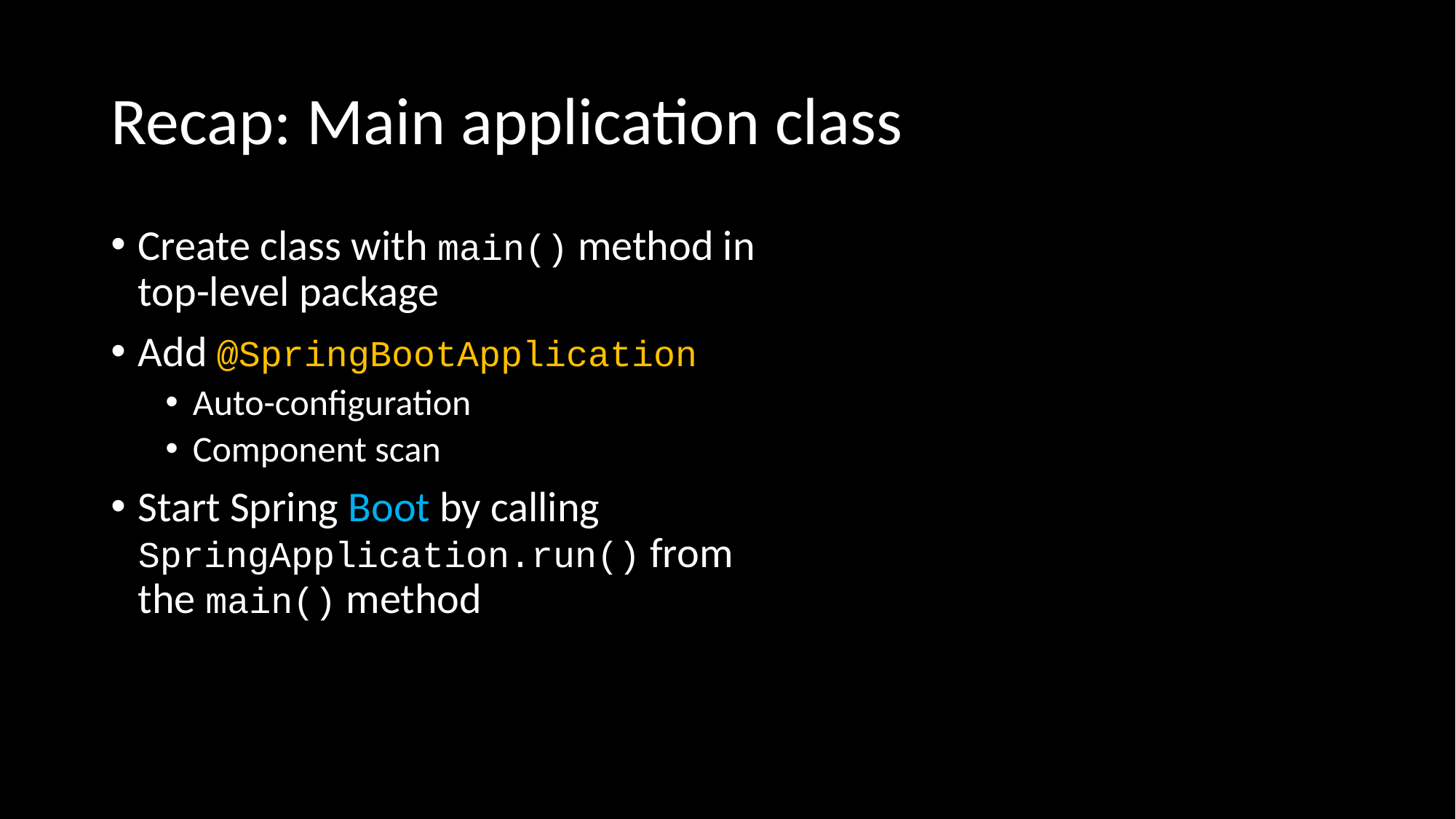

# Recap: Main application class
Create class with main() method in top-level package
Add @SpringBootApplication
Auto-configuration
Component scan
Start Spring Boot by calling SpringApplication.run() from the main() method